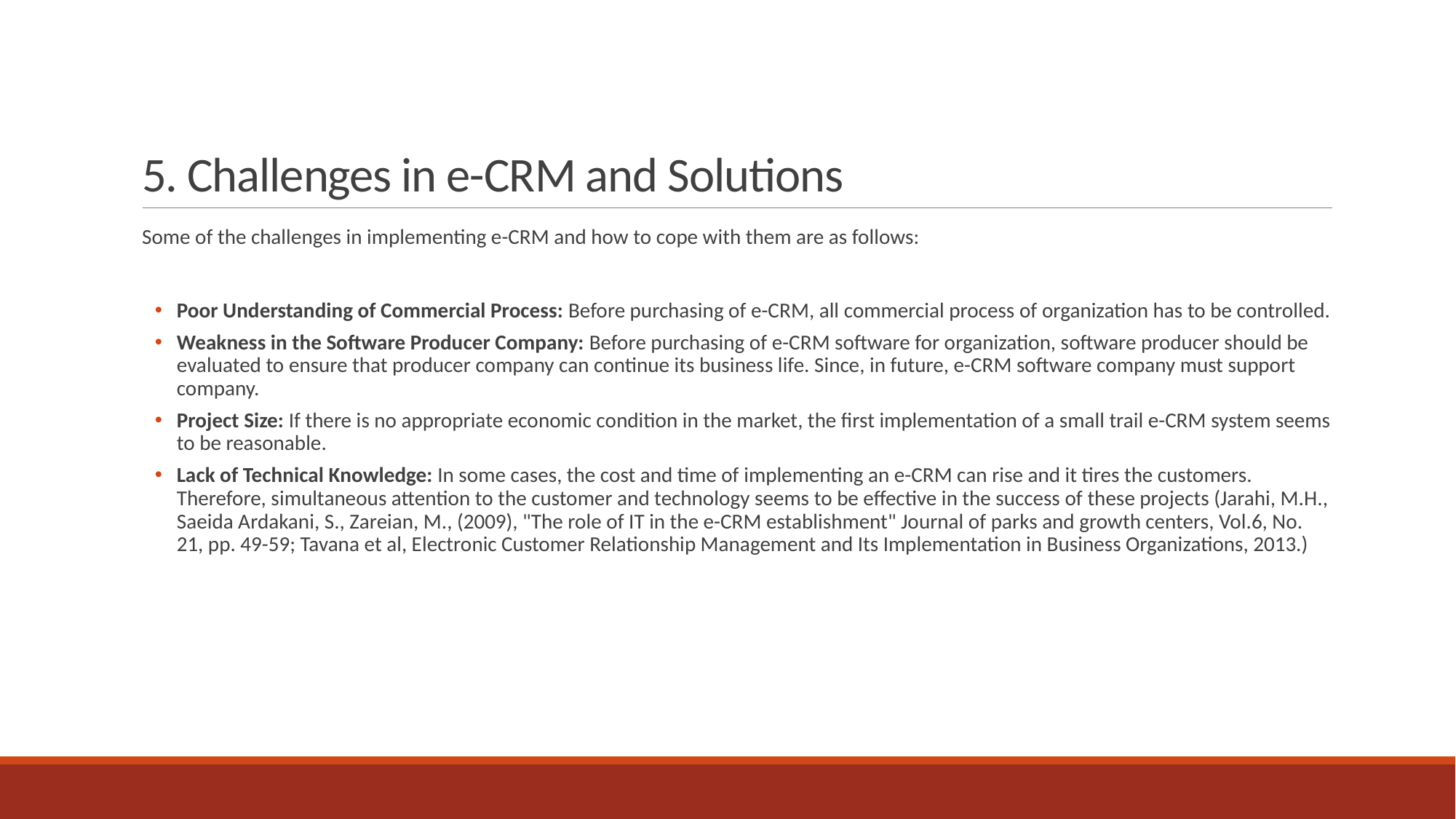

# 5. Challenges in e-CRM and Solutions
Some of the challenges in implementing e-CRM and how to cope with them are as follows:

Poor Understanding of Commercial Process: Before purchasing of e-CRM, all commercial process of organization has to be controlled.
Weakness in the Software Producer Company: Before purchasing of e-CRM software for organization, software producer should be evaluated to ensure that producer company can continue its business life. Since, in future, e-CRM software company must support company.
Project Size: If there is no appropriate economic condition in the market, the first implementation of a small trail e-CRM system seems to be reasonable.
Lack of Technical Knowledge: In some cases, the cost and time of implementing an e-CRM can rise and it tires the customers. Therefore, simultaneous attention to the customer and technology seems to be effective in the success of these projects (Jarahi, M.H., Saeida Ardakani, S., Zareian, M., (2009), "The role of IT in the e-CRM establishment" Journal of parks and growth centers, Vol.6, No. 21, pp. 49-59; Tavana et al, Electronic Customer Relationship Management and Its Implementation in Business Organizations, 2013.)